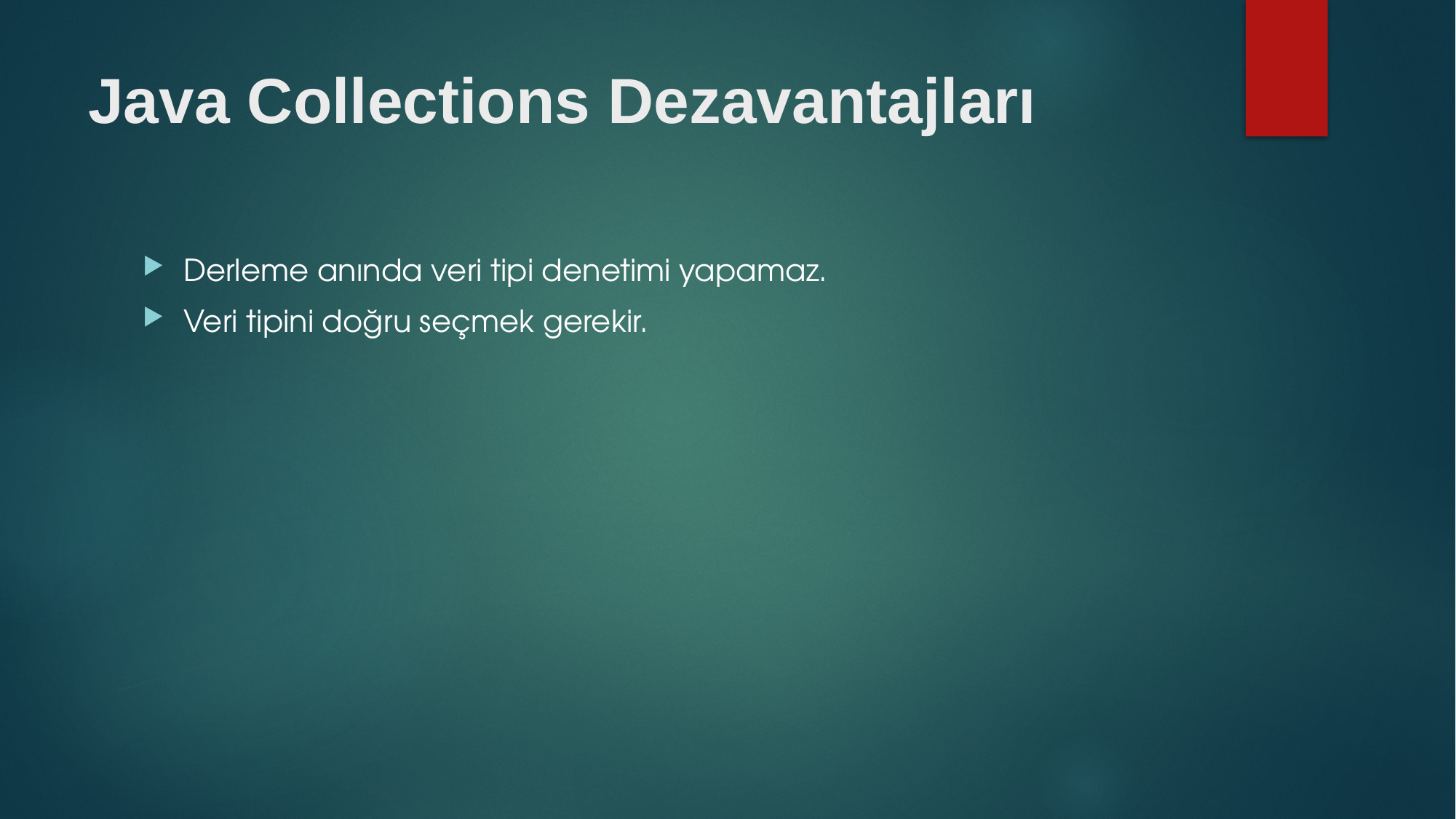

# Java Collections Dezavantajları
Derleme anında veri tipi denetimi yapamaz.
Veri tipini doğru seçmek gerekir.